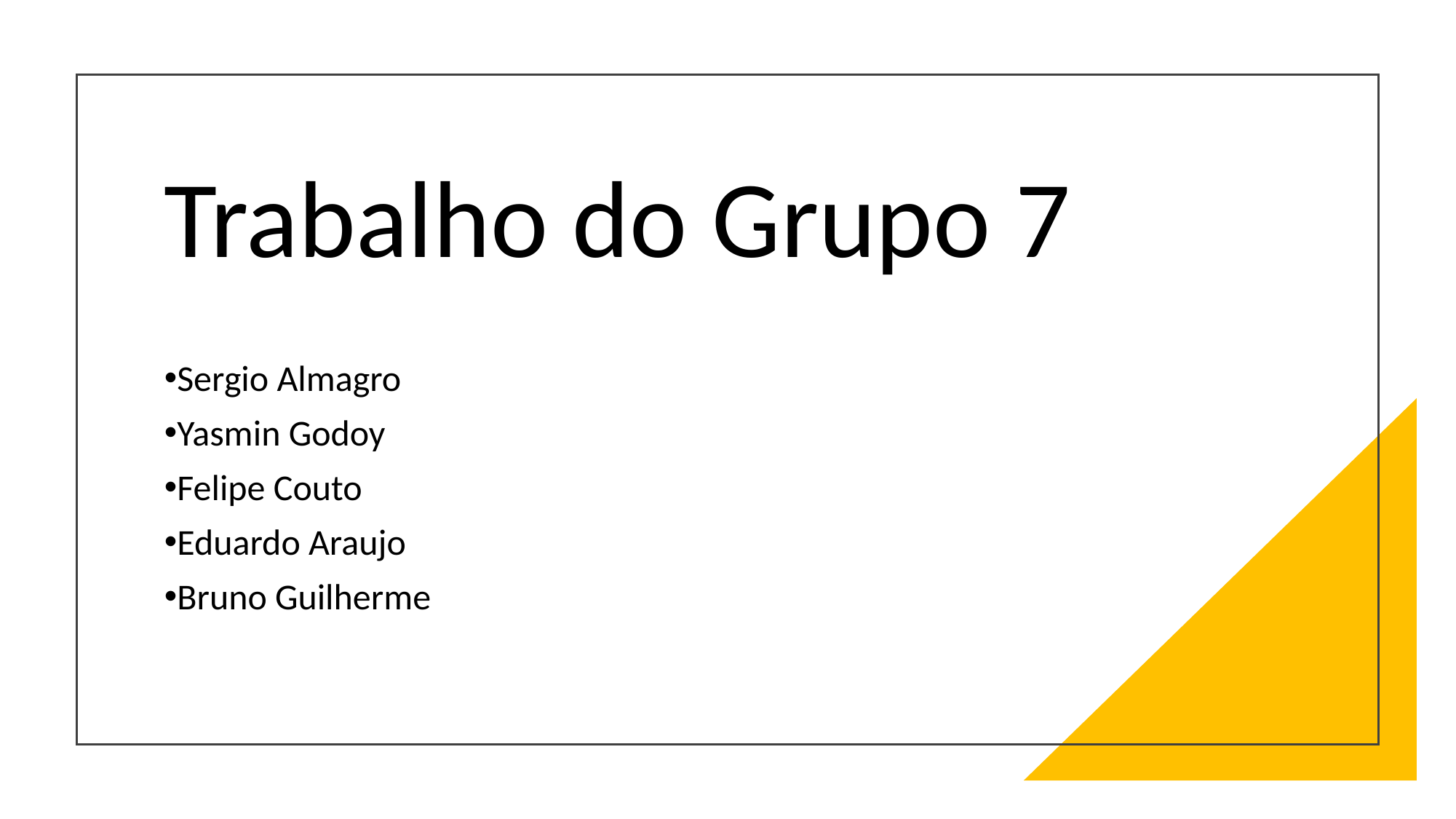

# Trabalho do Grupo 7
Sergio Almagro
Yasmin Godoy
Felipe Couto
Eduardo Araujo
Bruno Guilherme